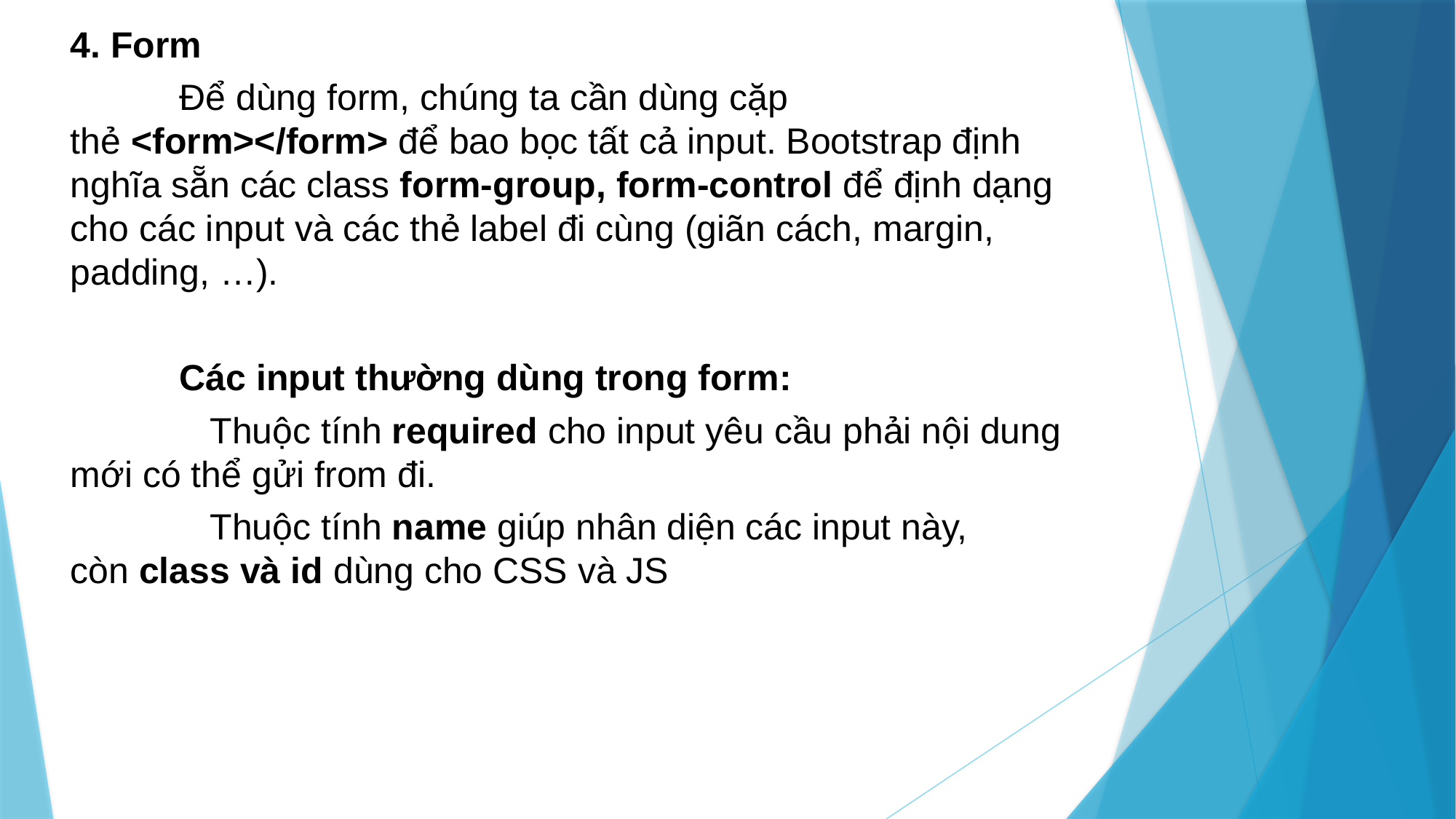

4. Form
	Để dùng form, chúng ta cần dùng cặp thẻ <form></form> để bao bọc tất cả input. Bootstrap định nghĩa sẵn các class form-group, form-control để định dạng cho các input và các thẻ label đi cùng (giãn cách, margin, padding, …).

	Các input thường dùng trong form:
	   Thuộc tính required cho input yêu cầu phải nội dung mới có thể gửi from đi.
  	   Thuộc tính name giúp nhân diện các input này, còn class và id dùng cho CSS và JS